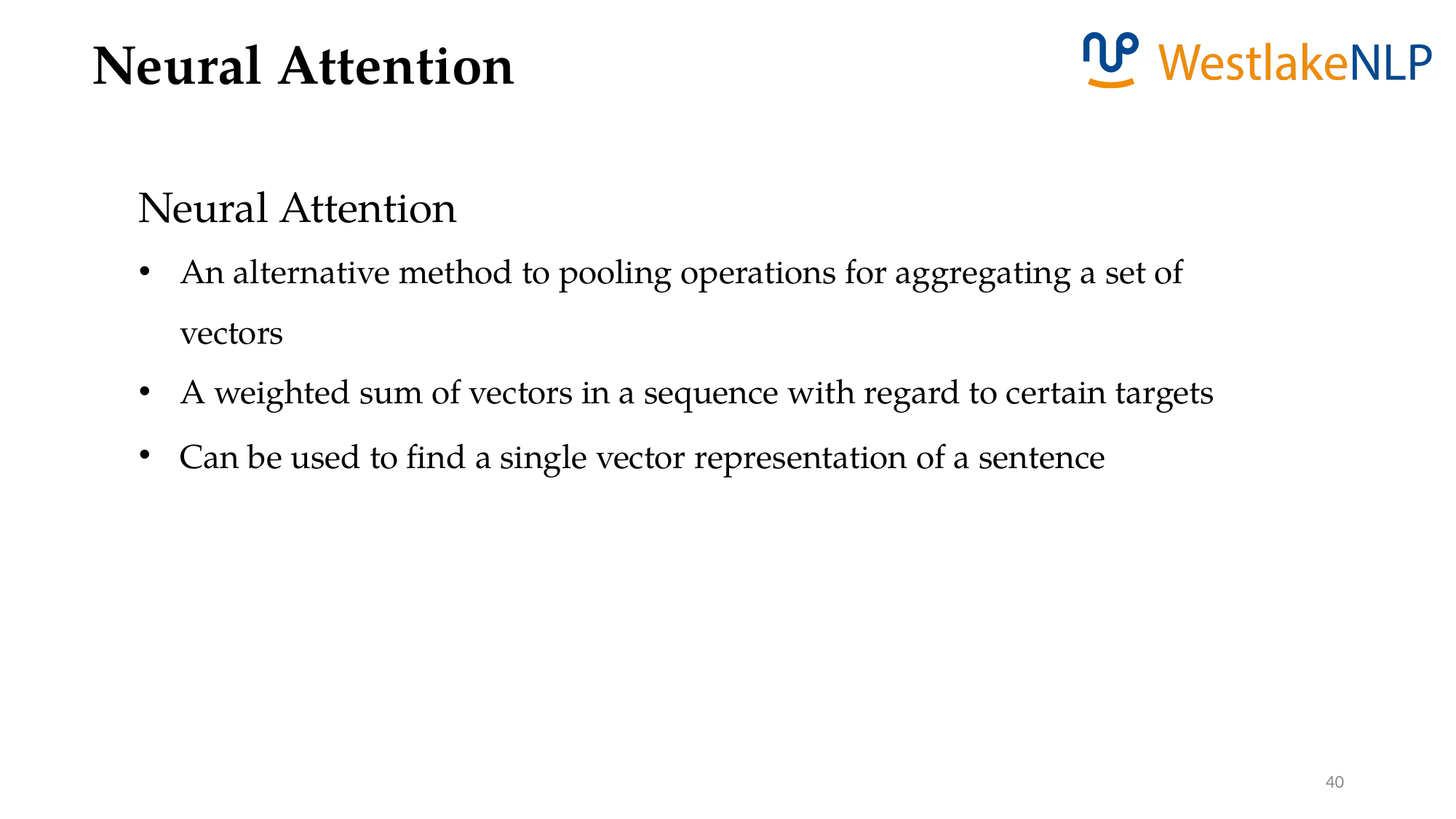

Neural Attention

Neural Attention
An alternative method to pooling operations for aggregating a set of vectors
A weighted sum of vectors in a sequence with regard to certain targets
Can be used to find a single vector representation of a sentence
40